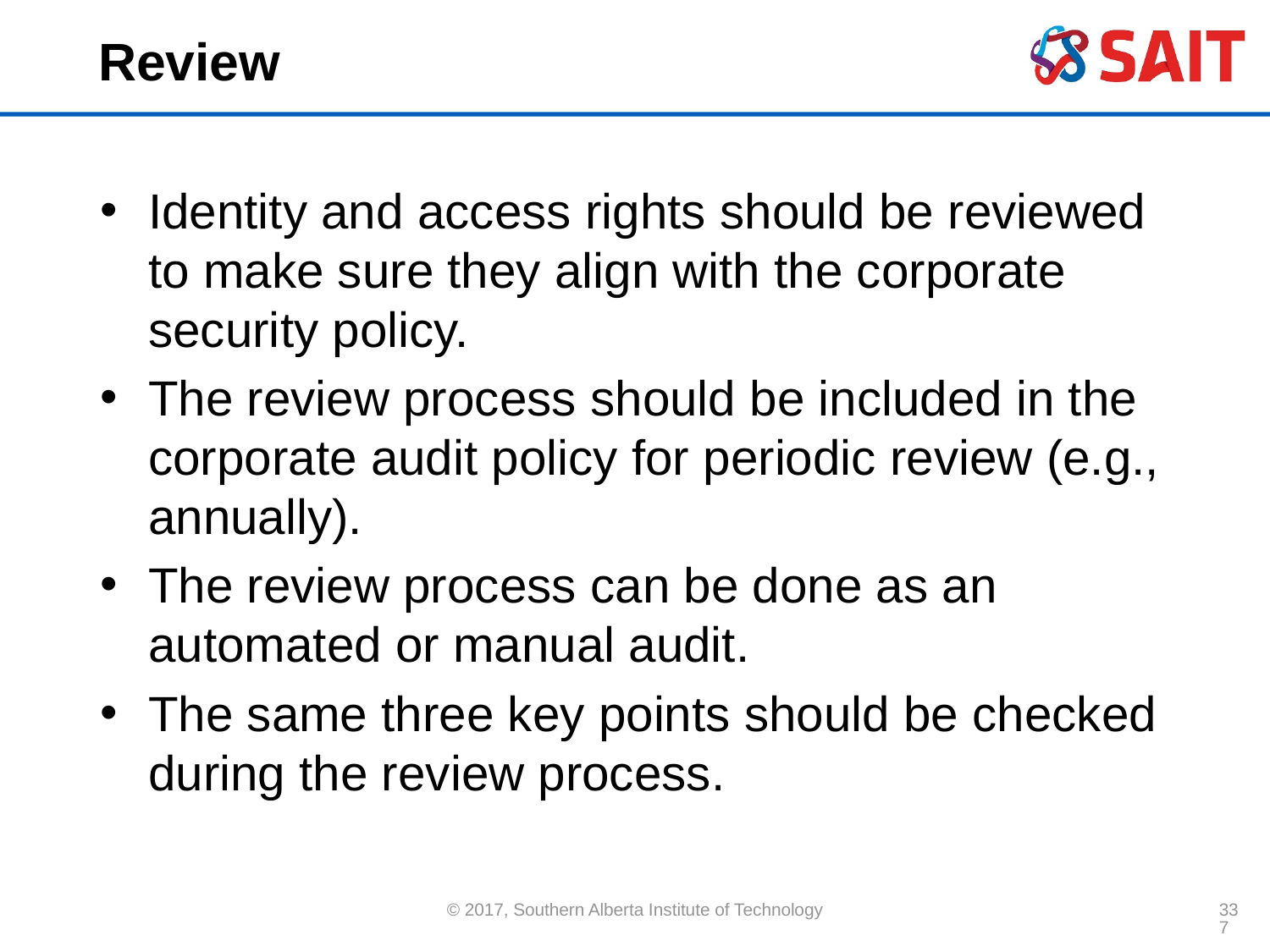

# Review
Identity and access rights should be reviewed to make sure they align with the corporate security policy.
The review process should be included in the corporate audit policy for periodic review (e.g., annually).
The review process can be done as an automated or manual audit.
The same three key points should be checked during the review process.